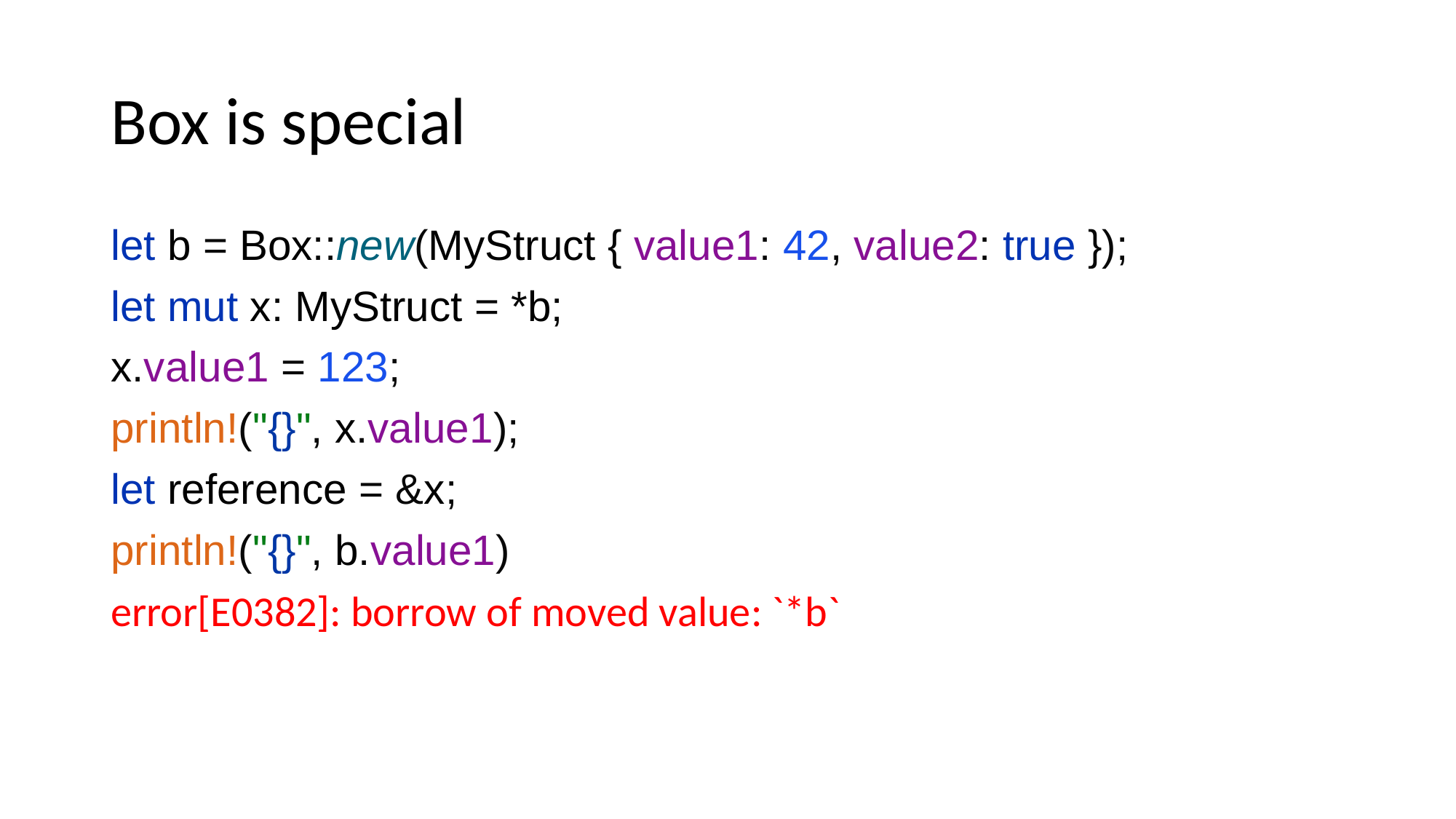

# Box is special
let b = Box::new(MyStruct { value1: 42, value2: true });
let mut x: MyStruct = *b;
x.value1 = 123;
println!("{}", x.value1);
let reference = &x;
println!("{}", b.value1)
error[E0382]: borrow of moved value: `*b`